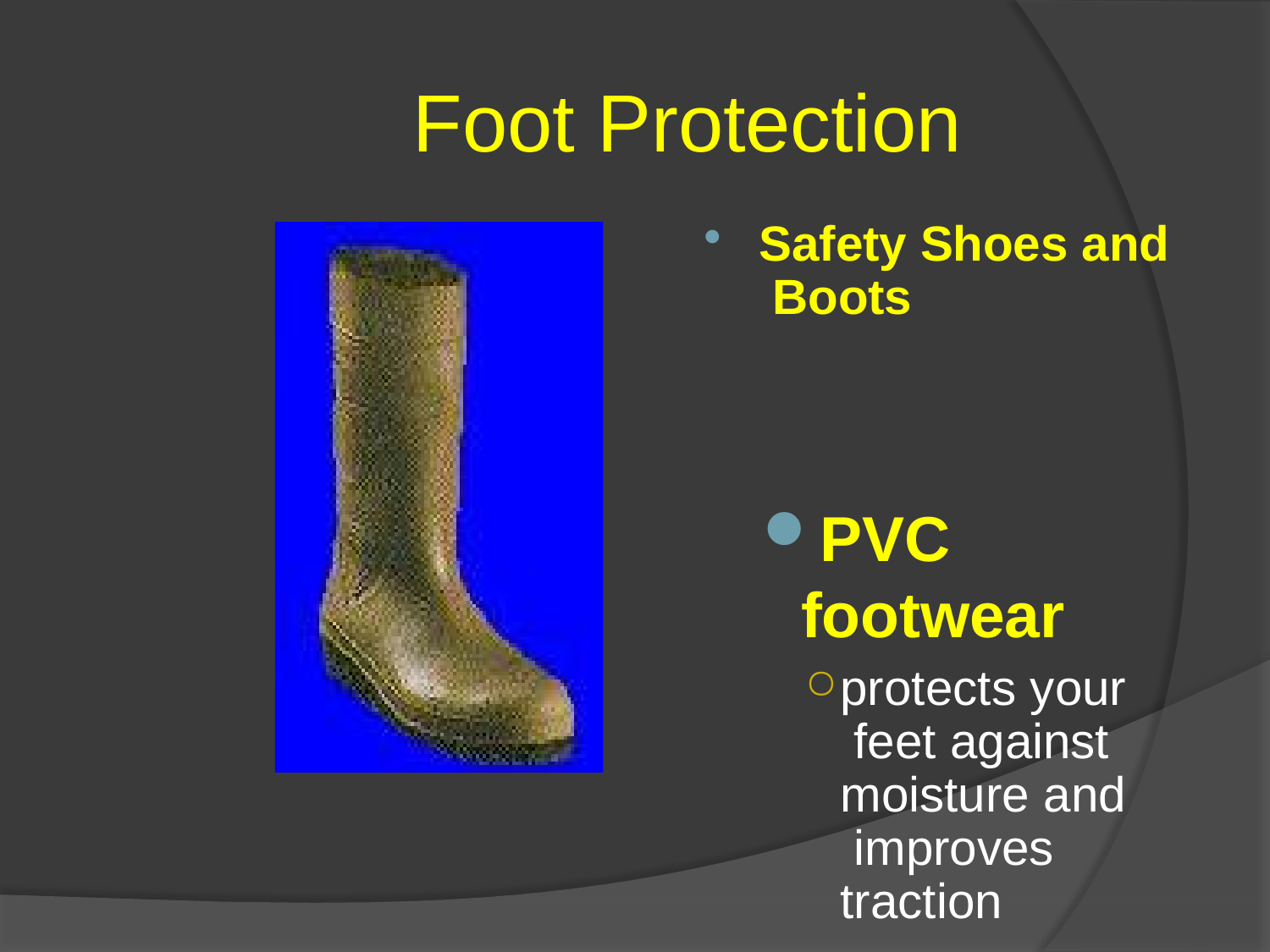

# Foot Protection
Safety Shoes and  Boots

PVC footwear
protects your  feet against  moisture and  improves  traction